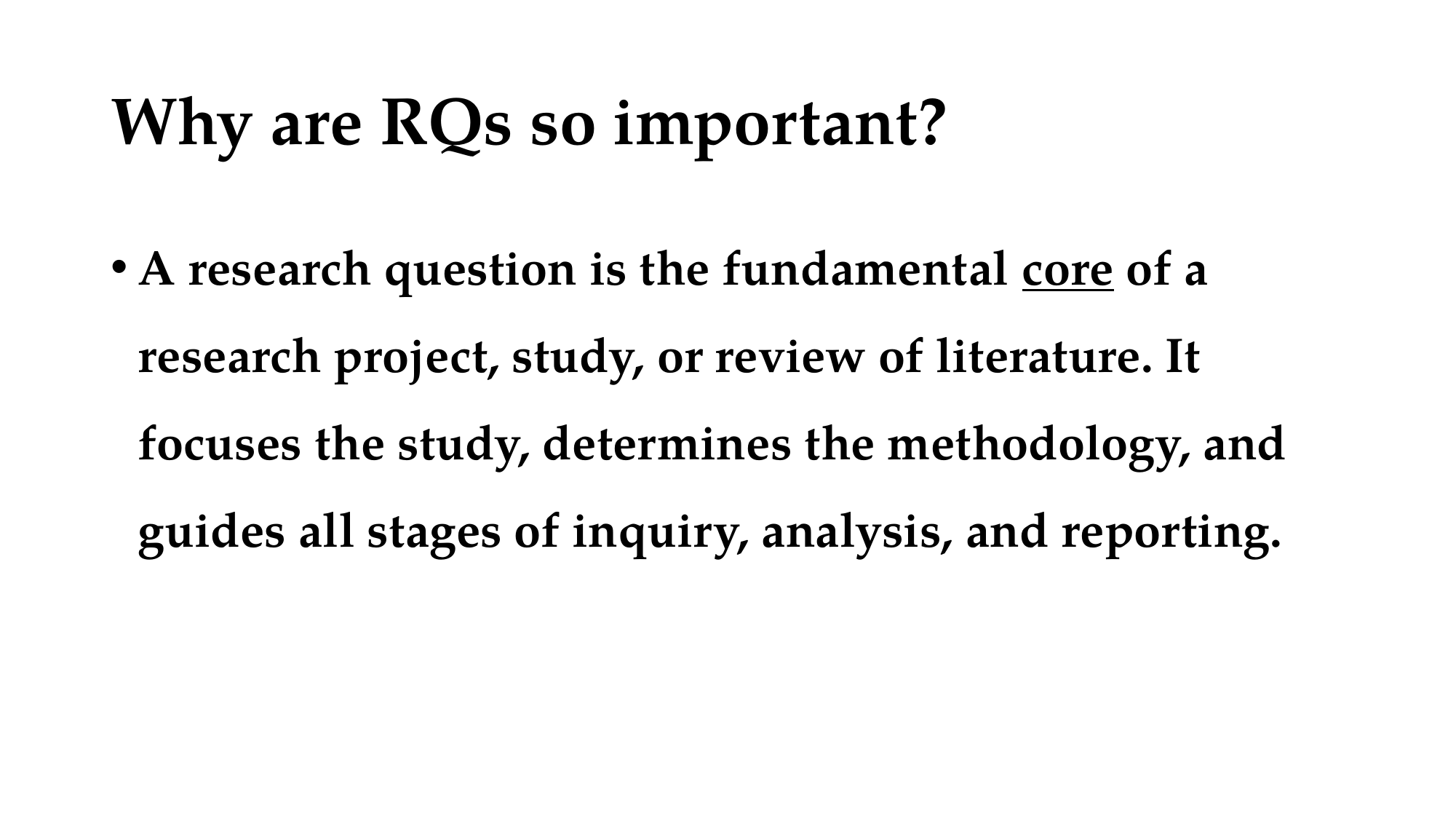

# Why are RQs so important?
A research question is the fundamental core of a research project, study, or review of literature. It focuses the study, determines the methodology, and guides all stages of inquiry, analysis, and reporting.